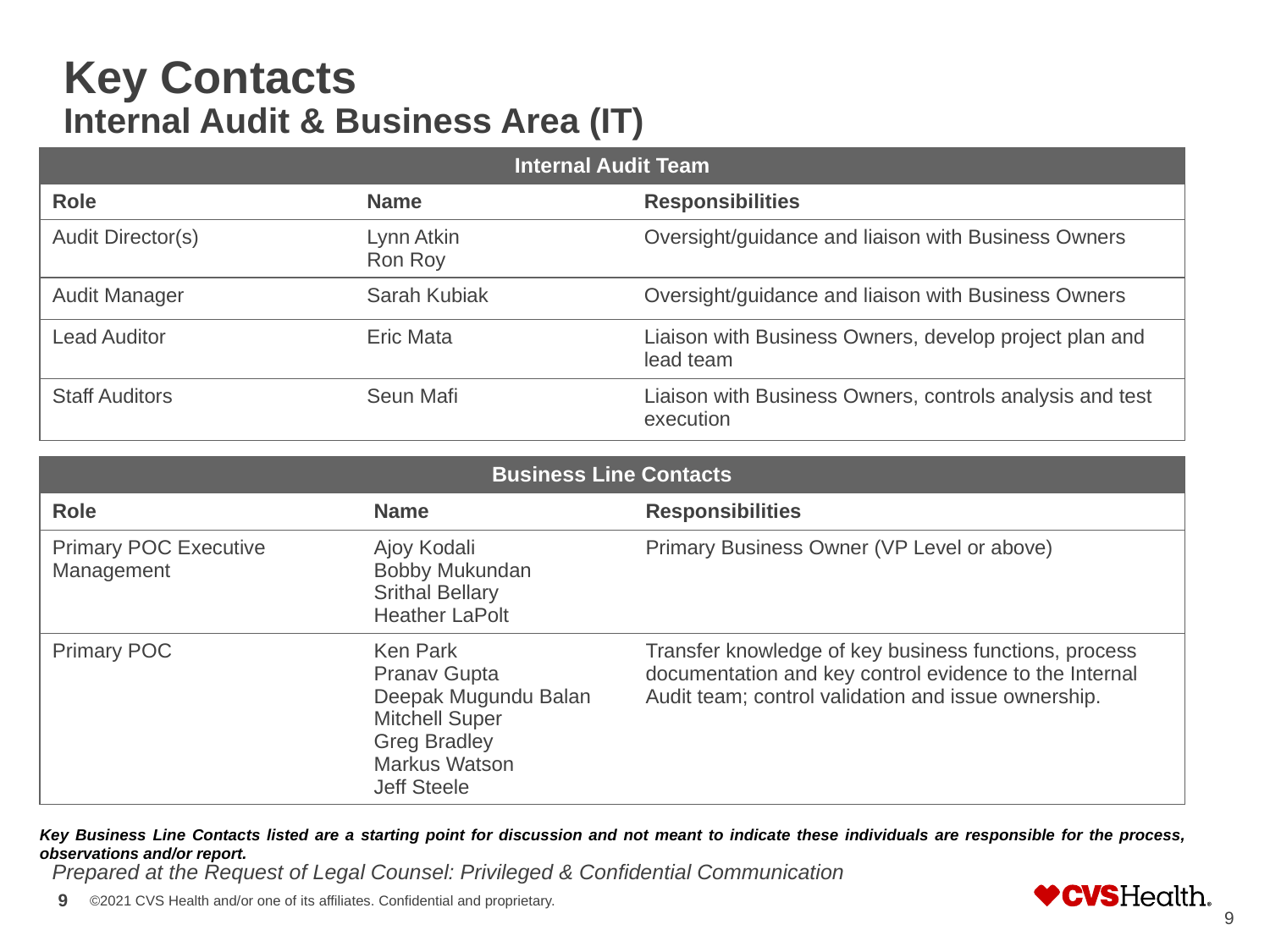

# Key Contacts Internal Audit & Business Area (IT)
| Internal Audit Team |  |  |
| --- | --- | --- |
| Role | Name | Responsibilities |
| Audit Director(s) | Lynn Atkin Ron Roy | Oversight/guidance and liaison with Business Owners |
| Audit Manager | Sarah Kubiak | Oversight/guidance and liaison with Business Owners |
| Lead Auditor | Eric Mata | Liaison with Business Owners, develop project plan and lead team |
| Staff Auditors | Seun Mafi | Liaison with Business Owners, controls analysis and test execution |
| Business Line Contacts |  |  |
| --- | --- | --- |
| Role | Name | Responsibilities |
| Primary POC Executive Management | Ajoy Kodali Bobby Mukundan Srithal Bellary Heather LaPolt | Primary Business Owner (VP Level or above) |
| Primary POC | Ken Park Pranav Gupta Deepak Mugundu Balan Mitchell Super Greg Bradley Markus Watson Jeff Steele | Transfer knowledge of key business functions, process documentation and key control evidence to the Internal Audit team; control validation and issue ownership. |
Key Business Line Contacts listed are a starting point for discussion and not meant to indicate these individuals are responsible for the process, observations and/or report.
Prepared at the Request of Legal Counsel: Privileged & Confidential Communication
9